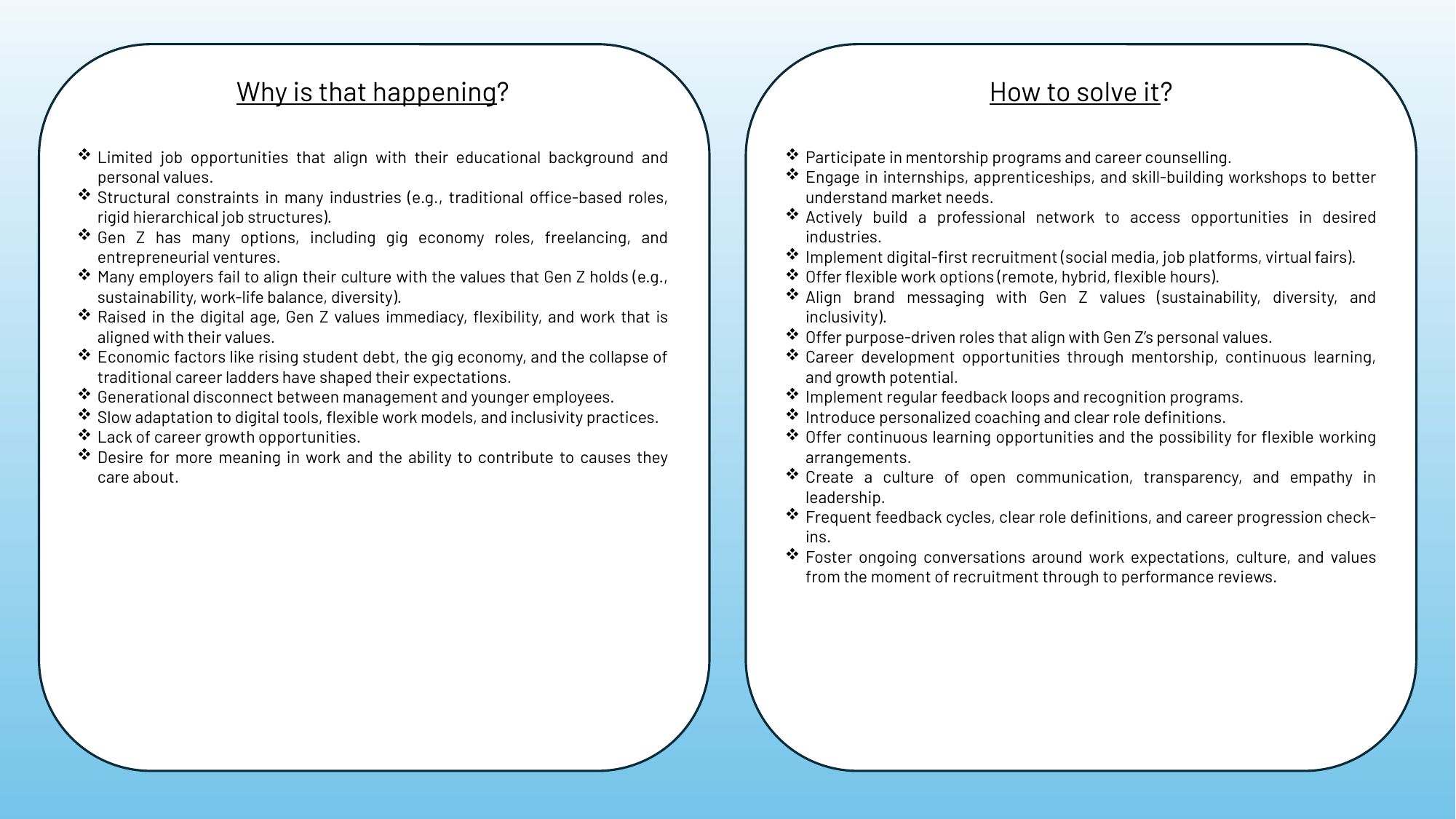

Why is that happening?
How to solve it?
Limited job opportunities that align with their educational background and personal values.
Structural constraints in many industries (e.g., traditional office-based roles, rigid hierarchical job structures).
Gen Z has many options, including gig economy roles, freelancing, and entrepreneurial ventures.
Many employers fail to align their culture with the values that Gen Z holds (e.g., sustainability, work-life balance, diversity).
Raised in the digital age, Gen Z values immediacy, flexibility, and work that is aligned with their values.
Economic factors like rising student debt, the gig economy, and the collapse of traditional career ladders have shaped their expectations.
Generational disconnect between management and younger employees.
Slow adaptation to digital tools, flexible work models, and inclusivity practices.
Lack of career growth opportunities.
Desire for more meaning in work and the ability to contribute to causes they care about.
Participate in mentorship programs and career counselling.
Engage in internships, apprenticeships, and skill-building workshops to better understand market needs.
Actively build a professional network to access opportunities in desired industries.
Implement digital-first recruitment (social media, job platforms, virtual fairs).
Offer flexible work options (remote, hybrid, flexible hours).
Align brand messaging with Gen Z values (sustainability, diversity, and inclusivity).
Offer purpose-driven roles that align with Gen Z’s personal values.
Career development opportunities through mentorship, continuous learning, and growth potential.
Implement regular feedback loops and recognition programs.
Introduce personalized coaching and clear role definitions.
Offer continuous learning opportunities and the possibility for flexible working arrangements.
Create a culture of open communication, transparency, and empathy in leadership.
Frequent feedback cycles, clear role definitions, and career progression check-ins.
Foster ongoing conversations around work expectations, culture, and values from the moment of recruitment through to performance reviews.